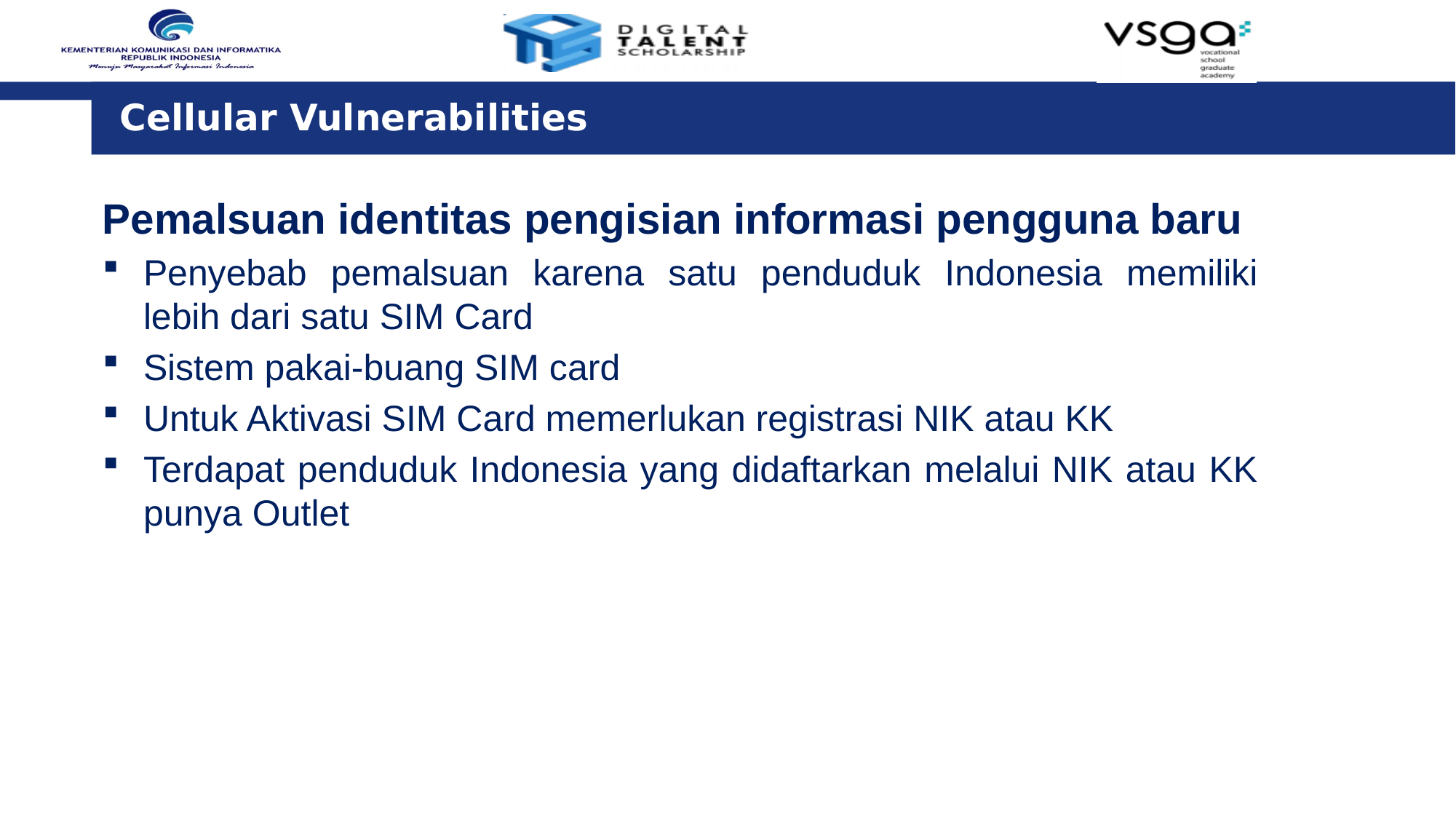

Cellular Vulnerabilities
Pemalsuan identitas pengisian informasi pengguna baru
Penyebab pemalsuan karena satu penduduk Indonesia memiliki lebih dari satu SIM Card
Sistem pakai-buang SIM card
Untuk Aktivasi SIM Card memerlukan registrasi NIK atau KK
Terdapat penduduk Indonesia yang didaftarkan melalui NIK atau KK punya Outlet